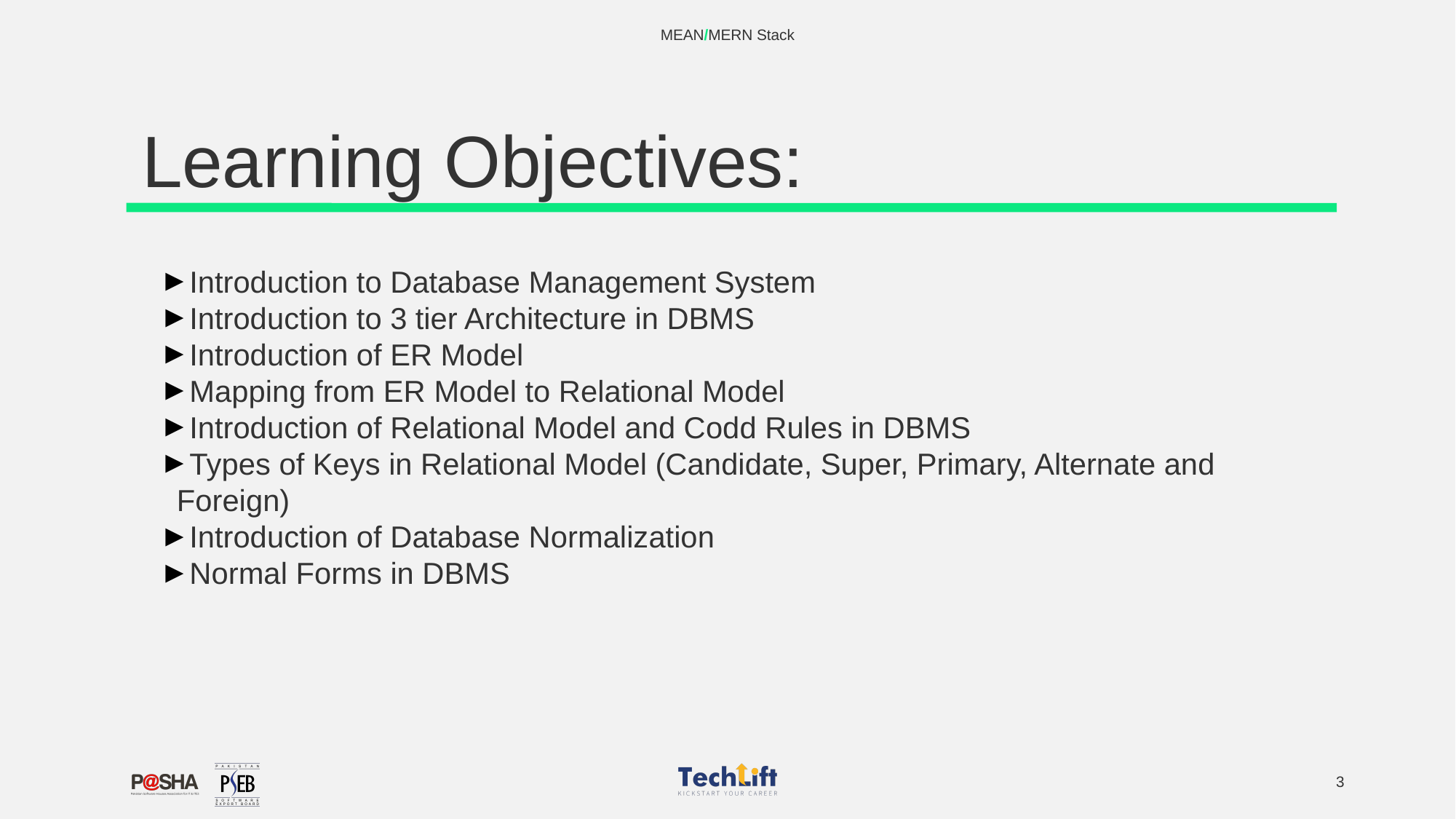

MEAN/MERN Stack
# Learning Objectives:

Introduction to Database Management System
Introduction to 3 tier Architecture in DBMS
Introduction of ER Model
Mapping from ER Model to Relational Model
Introduction of Relational Model and Codd Rules in DBMS
Types of Keys in Relational Model (Candidate, Super, Primary, Alternate and Foreign)
Introduction of Database Normalization
Normal Forms in DBMS

3